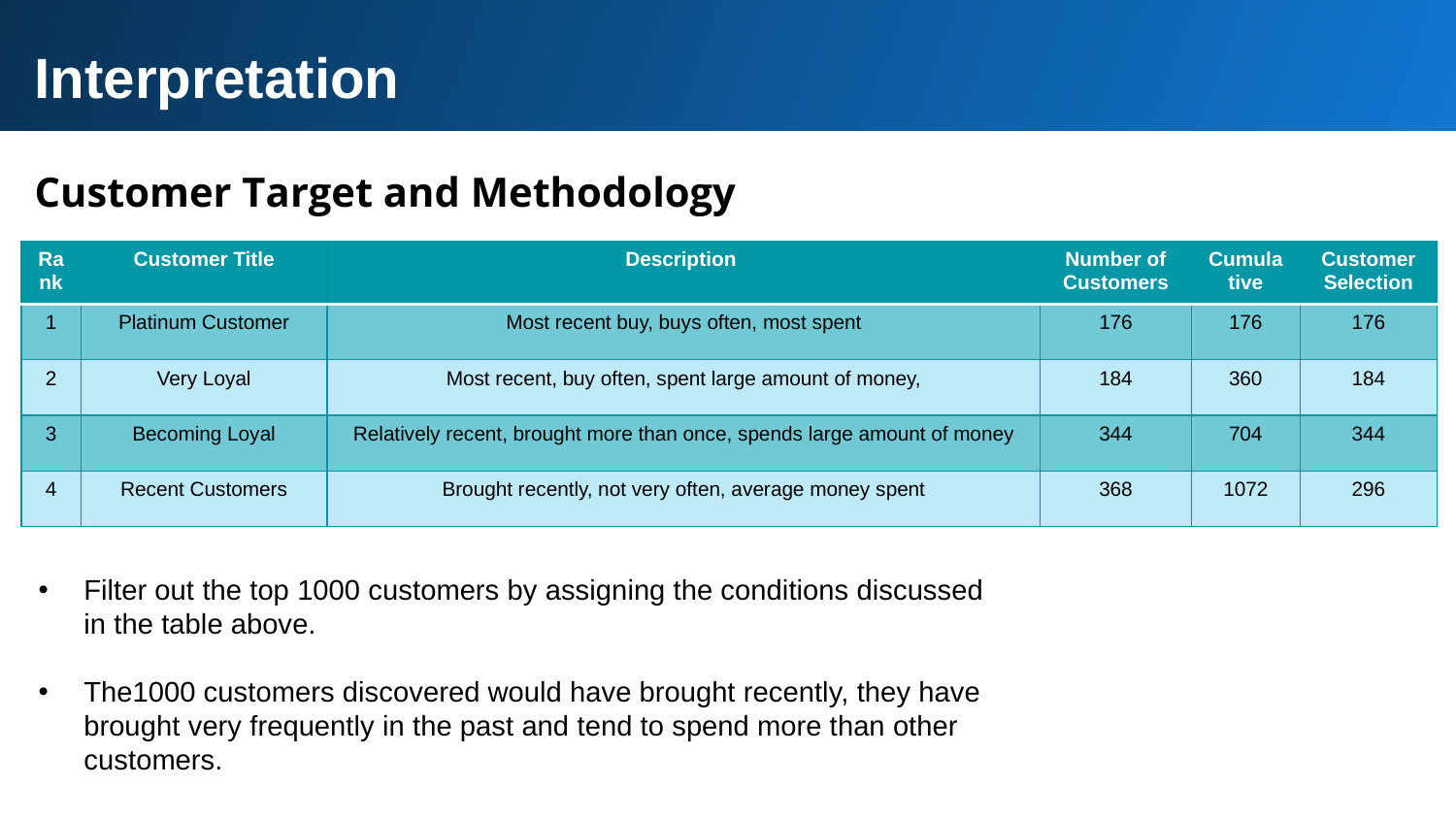

Interpretation
Customer Target and Methodology
| Rank | Customer Title | Description | Number of Customers | Cumulative | Customer Selection |
| --- | --- | --- | --- | --- | --- |
| 1 | Platinum Customer | Most recent buy, buys often, most spent | 176 | 176 | 176 |
| 2 | Very Loyal | Most recent, buy often, spent large amount of money, | 184 | 360 | 184 |
| 3 | Becoming Loyal | Relatively recent, brought more than once, spends large amount of money | 344 | 704 | 344 |
| 4 | Recent Customers | Brought recently, not very often, average money spent | 368 | 1072 | 296 |
Filter out the top 1000 customers by assigning the conditions discussed in the table above.

The1000 customers discovered would have brought recently, they have brought very frequently in the past and tend to spend more than other customers.